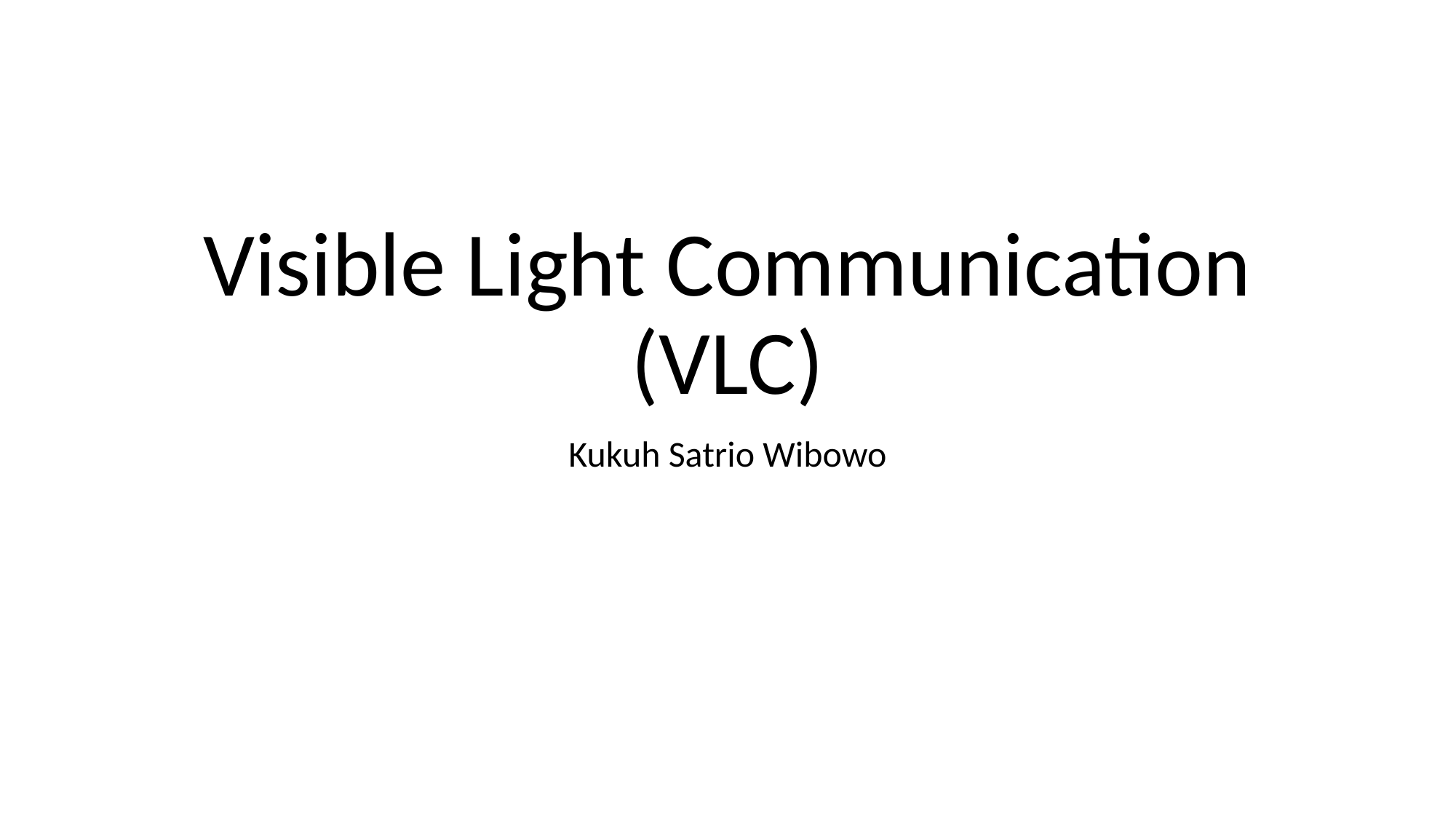

# Visible Light Communication (VLC)
Kukuh Satrio Wibowo